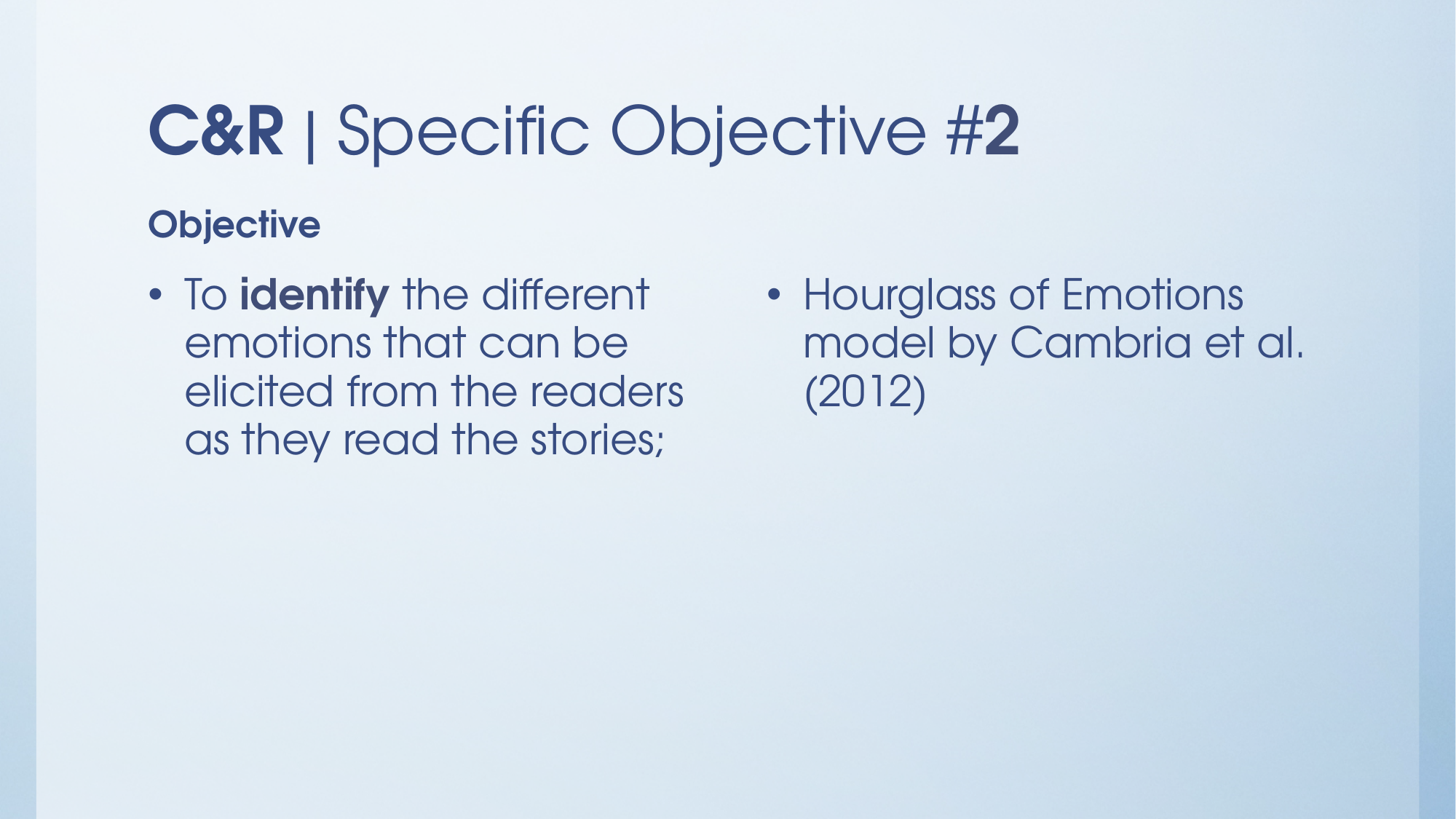

# C&R | Specific Objective #2
Objective

To identify the different emotions that can be elicited from the readers as they read the stories;
Hourglass of Emotions model by Cambria et al. (2012)